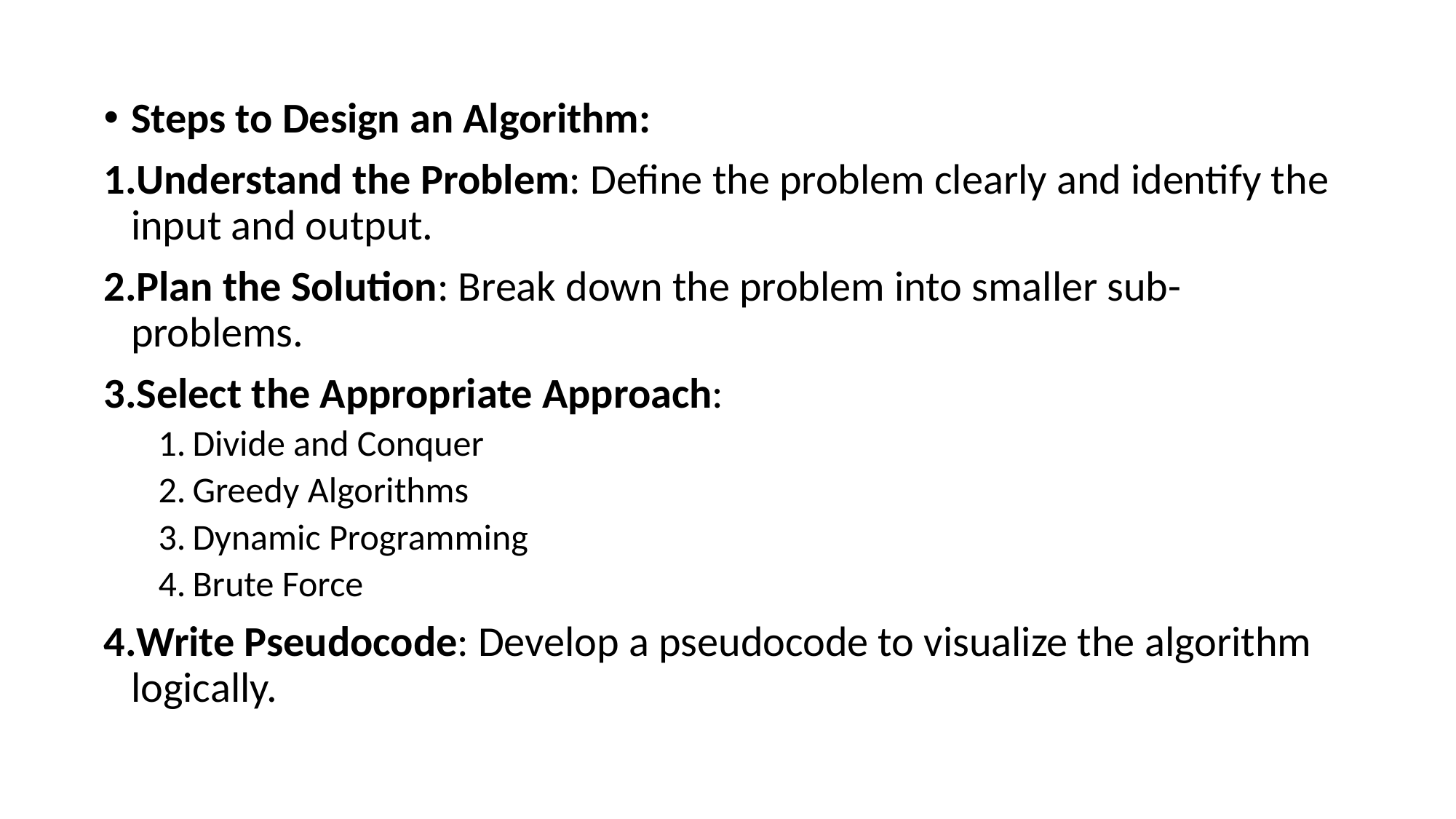

Steps to Design an Algorithm:
Understand the Problem: Define the problem clearly and identify the input and output.
Plan the Solution: Break down the problem into smaller sub-problems.
Select the Appropriate Approach:
Divide and Conquer
Greedy Algorithms
Dynamic Programming
Brute Force
Write Pseudocode: Develop a pseudocode to visualize the algorithm logically.